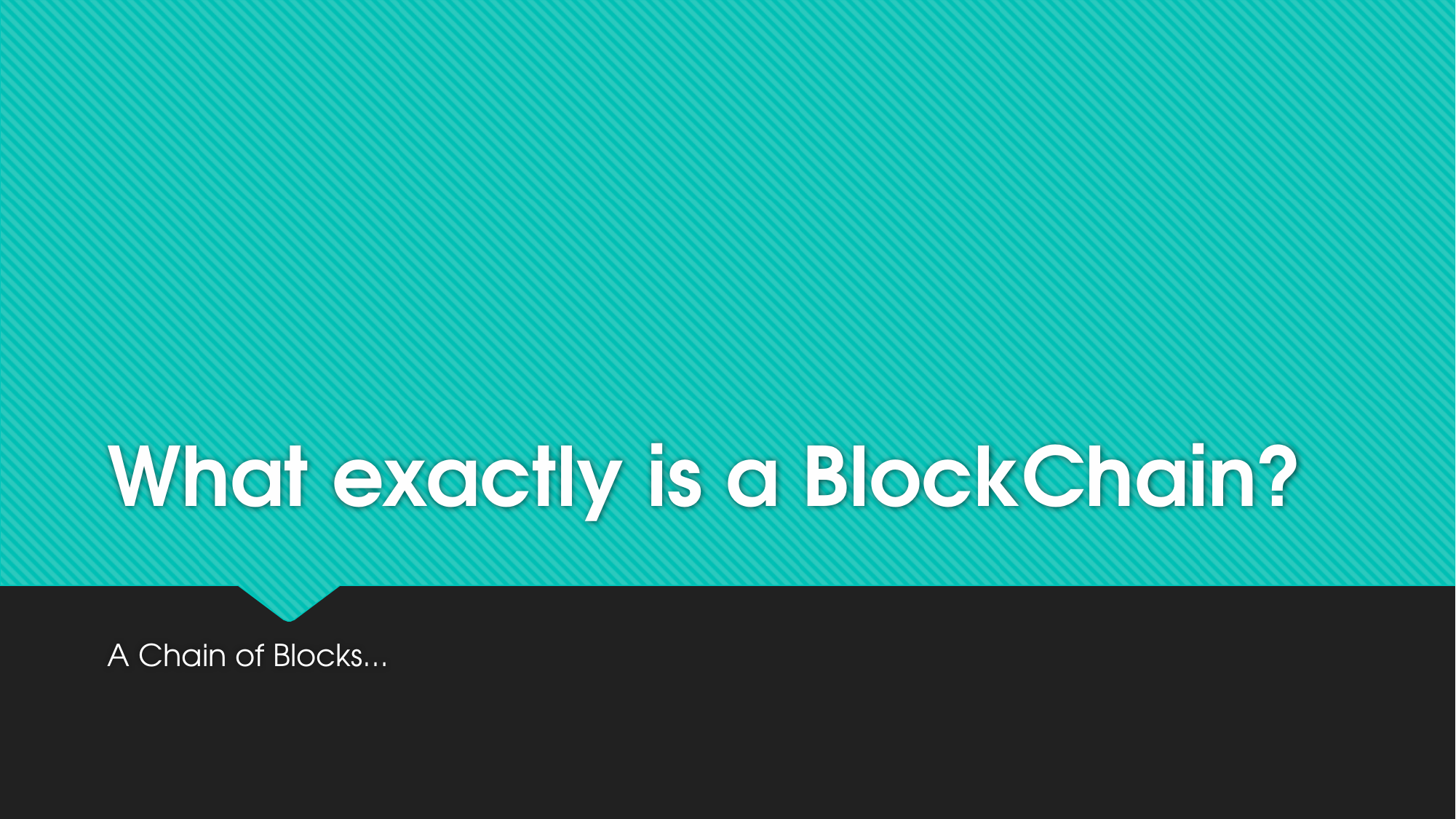

# What exactly is a BlockChain?
A Chain of Blocks…